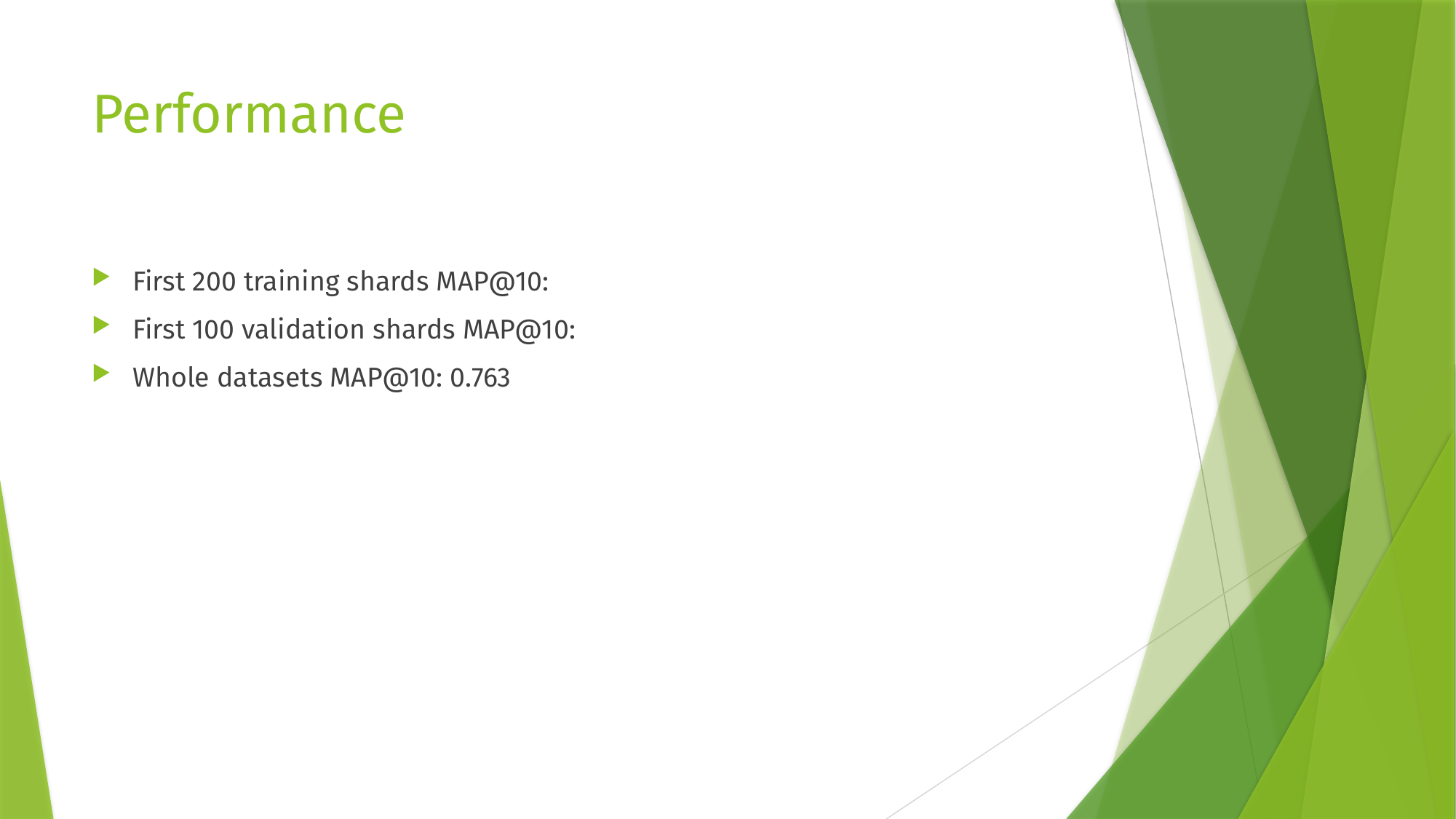

# Performance
First 200 training shards MAP@10:
First 100 validation shards MAP@10:
Whole datasets MAP@10: 0.763